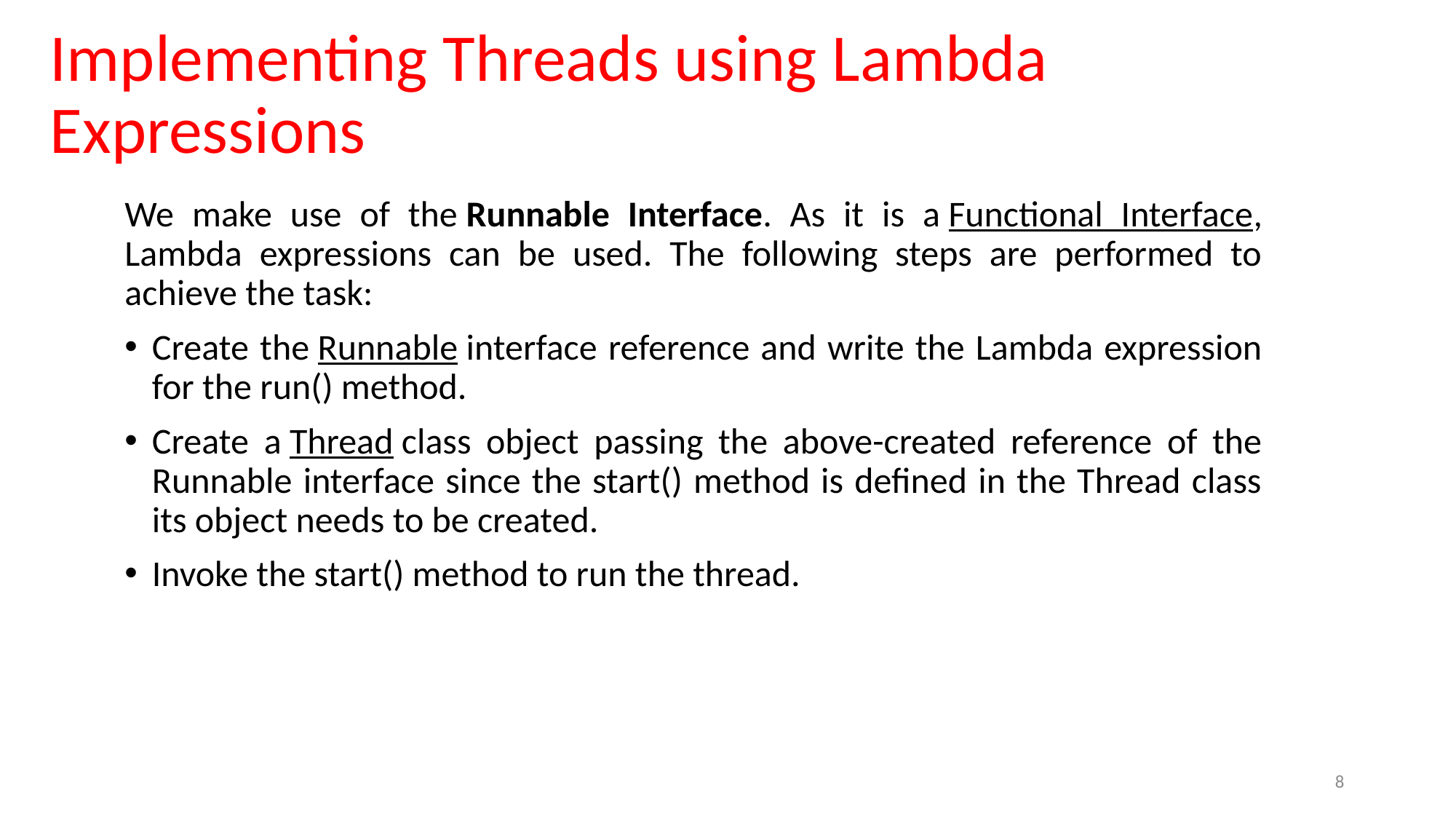

# Implementing Threads using Lambda Expressions
We make use of the Runnable Interface. As it is a Functional Interface, Lambda expressions can be used. The following steps are performed to achieve the task:
Create the Runnable interface reference and write the Lambda expression for the run() method.
Create a Thread class object passing the above-created reference of the Runnable interface since the start() method is defined in the Thread class its object needs to be created.
Invoke the start() method to run the thread.

8